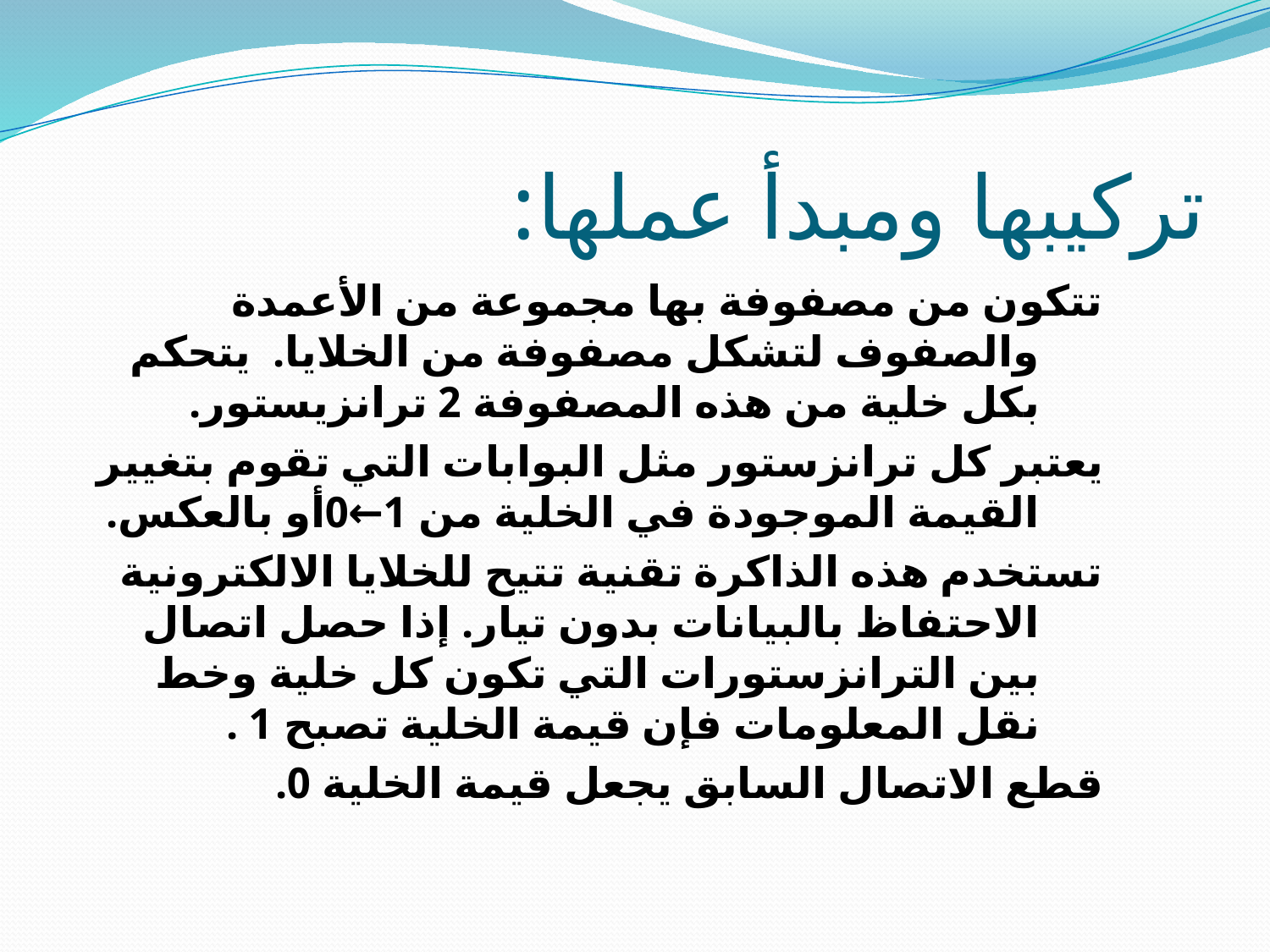

# تركيبها ومبدأ عملها:
تتكون من مصفوفة بها مجموعة من الأعمدة والصفوف لتشكل مصفوفة من الخلايا.  يتحكم بكل خلية من هذه المصفوفة 2 ترانزيستور.
يعتبر كل ترانزستور مثل البوابات التي تقوم بتغيير القيمة الموجودة في الخلية من 1←0أو بالعكس.
تستخدم هذه الذاكرة تقنية تتيح للخلايا الالكترونية الاحتفاظ بالبيانات بدون تيار. إذا حصل اتصال بين الترانزستورات التي تكون كل خلية وخط نقل المعلومات فإن قيمة الخلية تصبح 1 .
قطع الاتصال السابق يجعل قيمة الخلية 0.